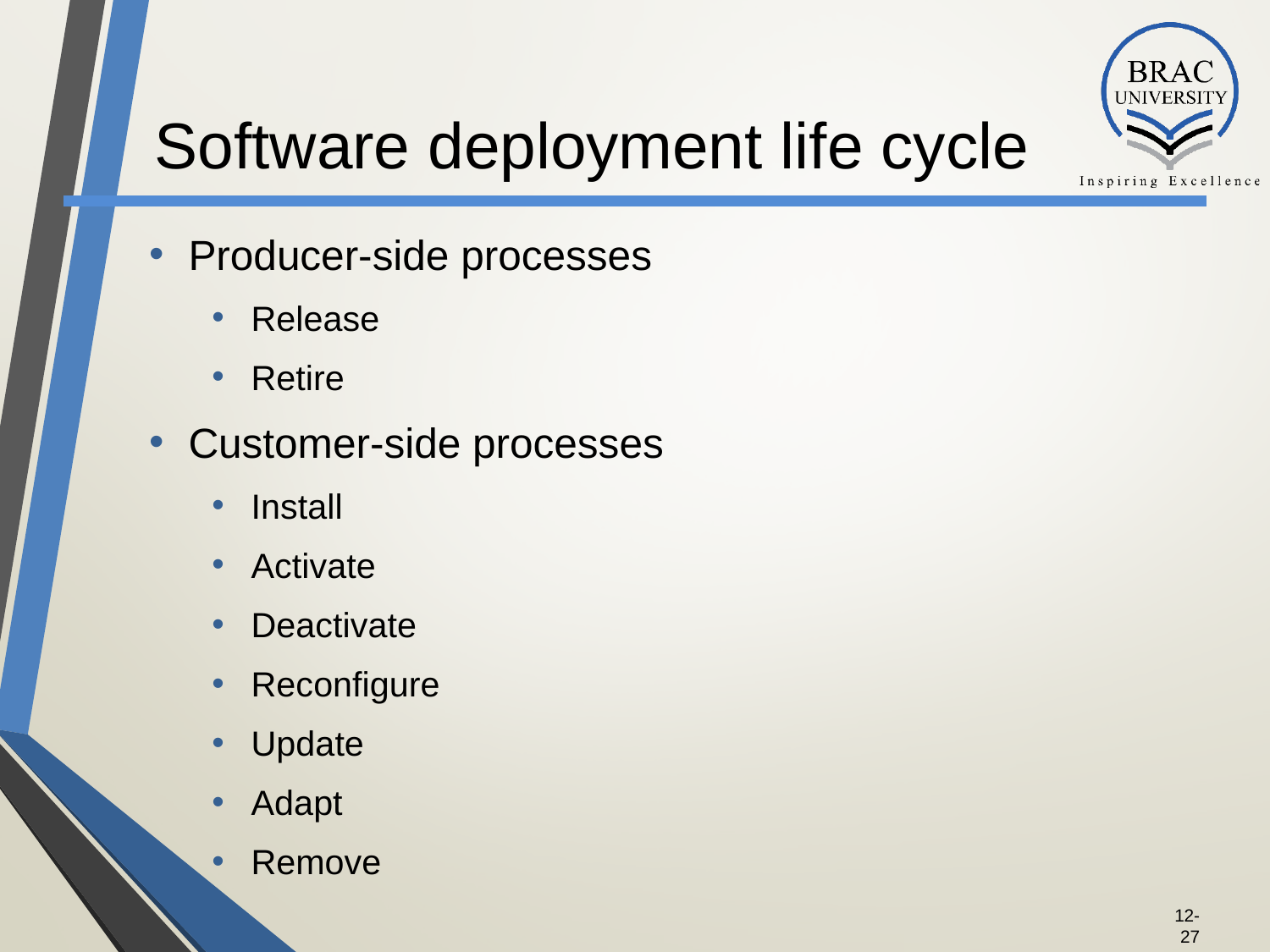

# Software deployment life cycle
Producer-side processes
Release
Retire
Customer-side processes
Install
Activate
Deactivate
Reconfigure
Update
Adapt
Remove
12-27